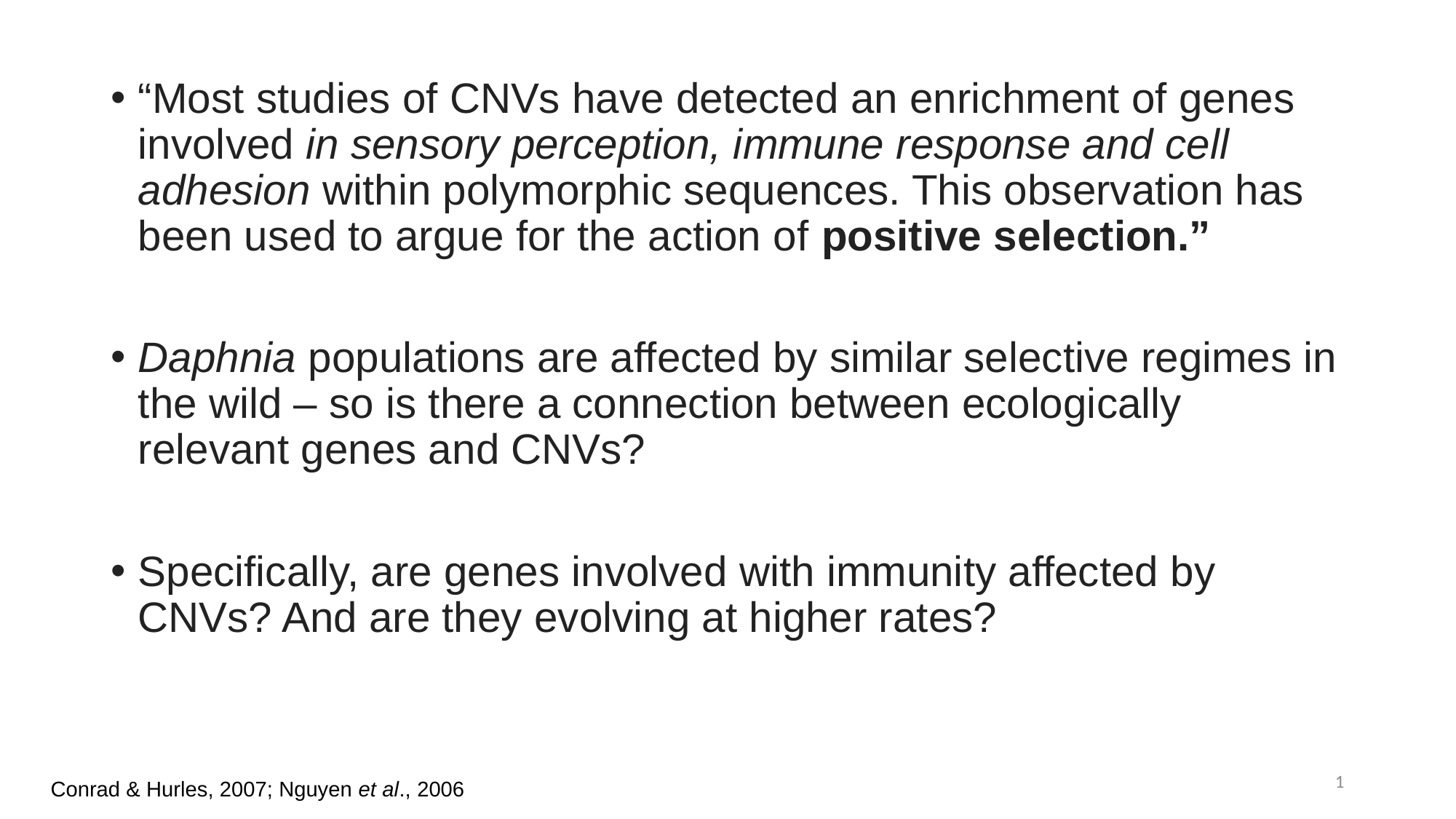

“Most studies of CNVs have detected an enrichment of genes involved in sensory perception, immune response and cell adhesion within polymorphic sequences. This observation has been used to argue for the action of positive selection.”

Daphnia populations are affected by similar selective regimes in the wild – so is there a connection between ecologically relevant genes and CNVs?

Specifically, are genes involved with immunity affected by CNVs? And are they evolving at higher rates?

1
Conrad & Hurles, 2007; Nguyen et al., 2006